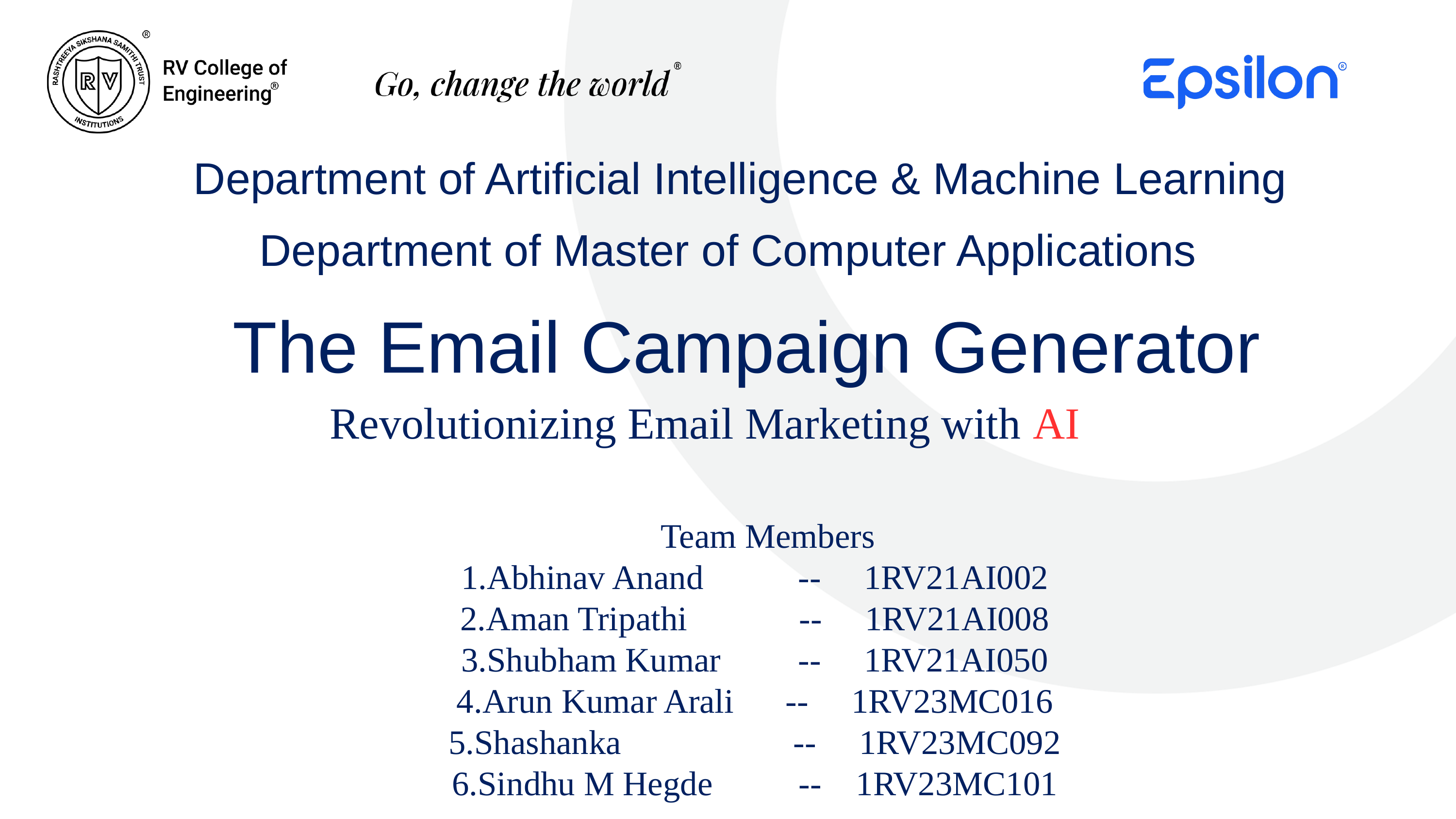

Department of Artificial Intelligence & Machine Learning
Department of Master of Computer Applications
The Email Campaign Generator
Revolutionizing Email Marketing with AI
   Team Members
1.Abhinav Anand           --     1RV21AI002
2.Aman Tripathi             --     1RV21AI008
3.Shubham Kumar         --     1RV21AI050
4.Arun Kumar Arali      --     1RV23MC016
5.Shashanka                    --     1RV23MC092
6.Sindhu M Hegde          --    1RV23MC101